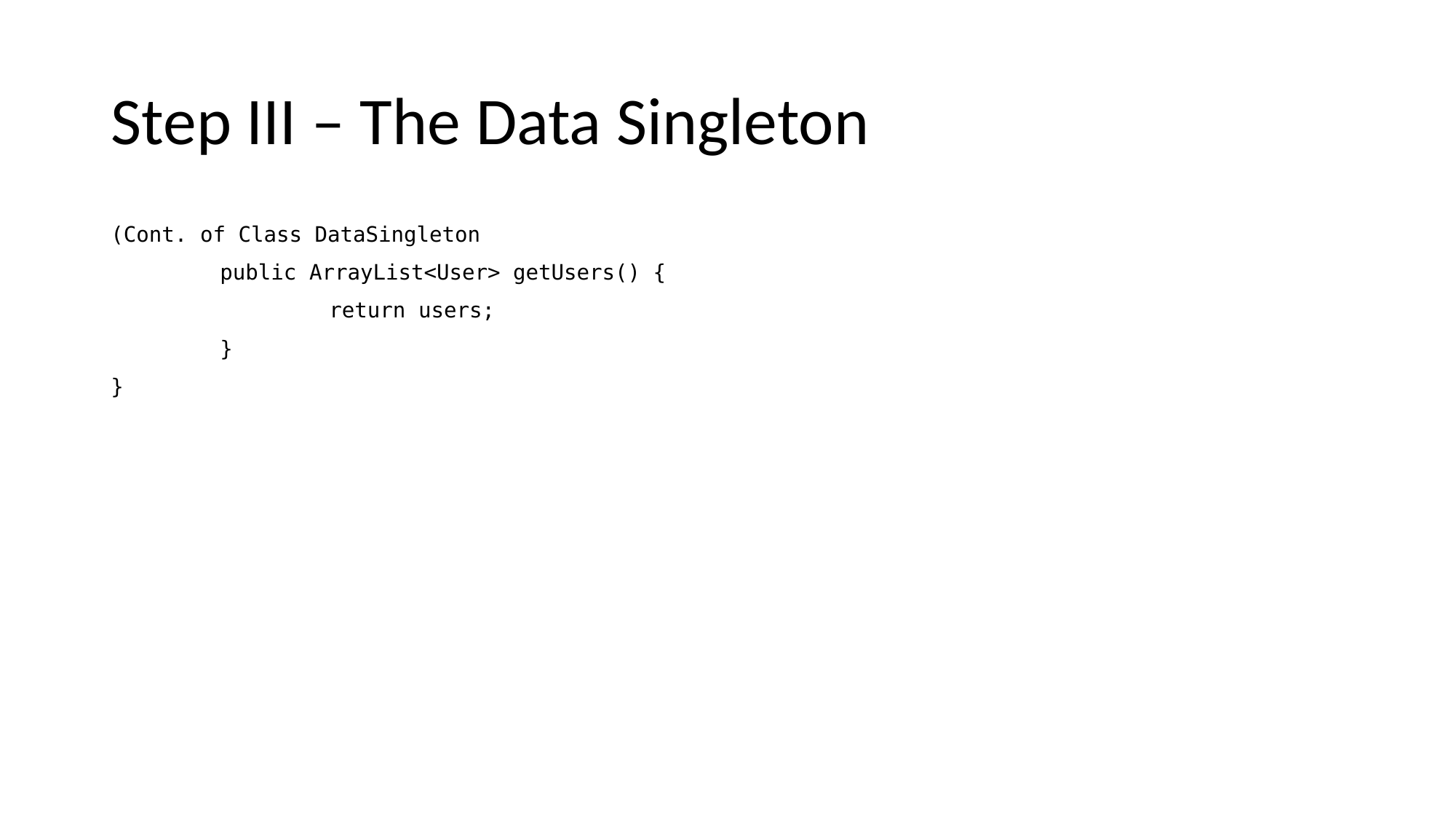

# Step III – The Data Singleton
(Cont. of Class DataSingleton
	public ArrayList<User> getUsers() {
		return users;
	}
}